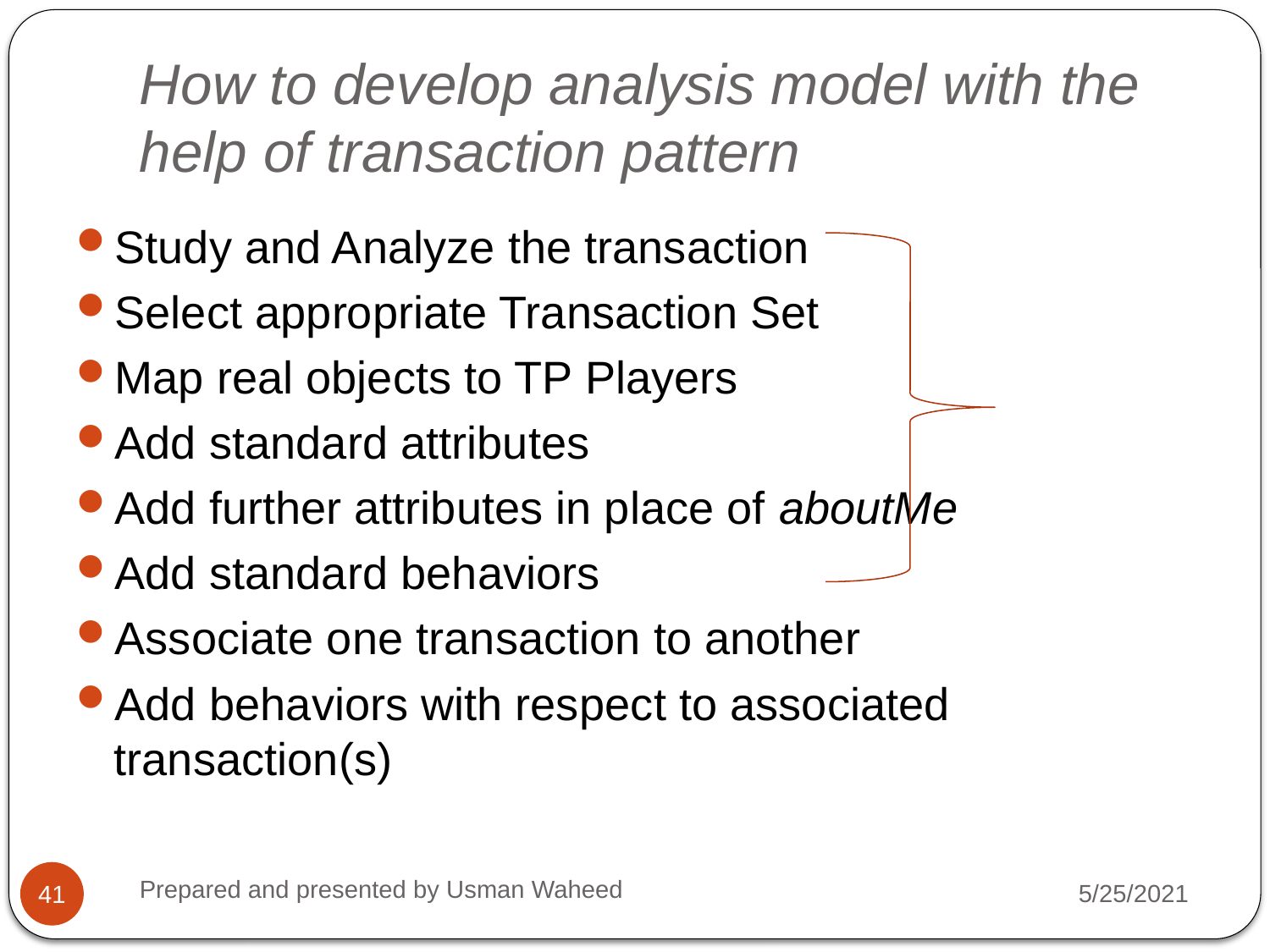

# How to develop analysis model with the help of transaction pattern
Study and Analyze the transaction
Select appropriate Transaction Set
Map real objects to TP Players
Add standard attributes
Add further attributes in place of aboutMe
Add standard behaviors
Associate one transaction to another
Add behaviors with respect to associated transaction(s)

Prepared and presented by Usman Waheed
5/25/2021
41